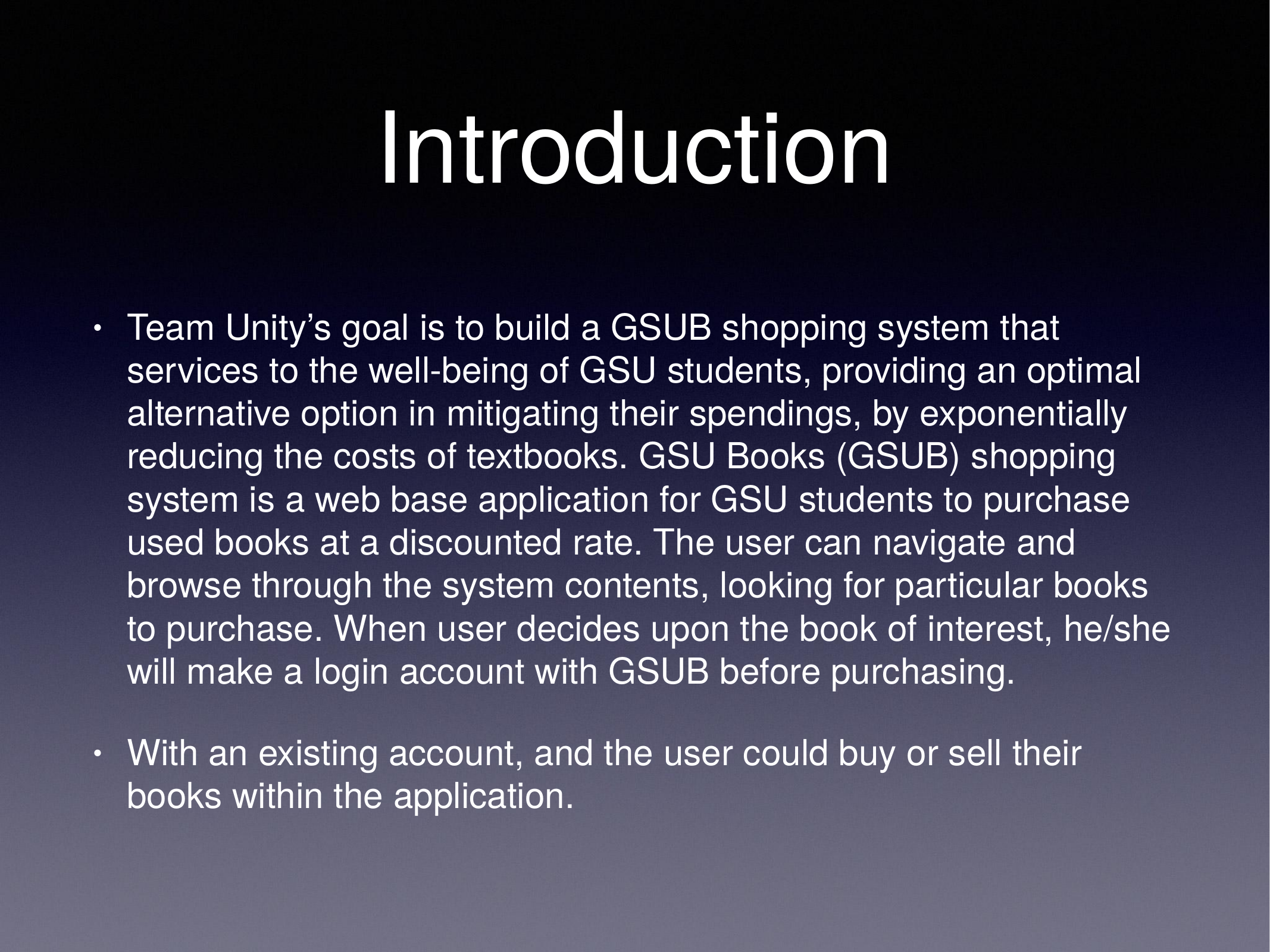

# Introduction
Team Unity’s goal is to build a GSUB shopping system that services to the well-being of GSU students, providing an optimal alternative option in mitigating their spendings, by exponentially reducing the costs of textbooks. GSU Books (GSUB) shopping system is a web base application for GSU students to purchase used books at a discounted rate. The user can navigate and browse through the system contents, looking for particular books to purchase. When user decides upon the book of interest, he/she will make a login account with GSUB before purchasing.
With an existing account, and the user could buy or sell their books within the application.